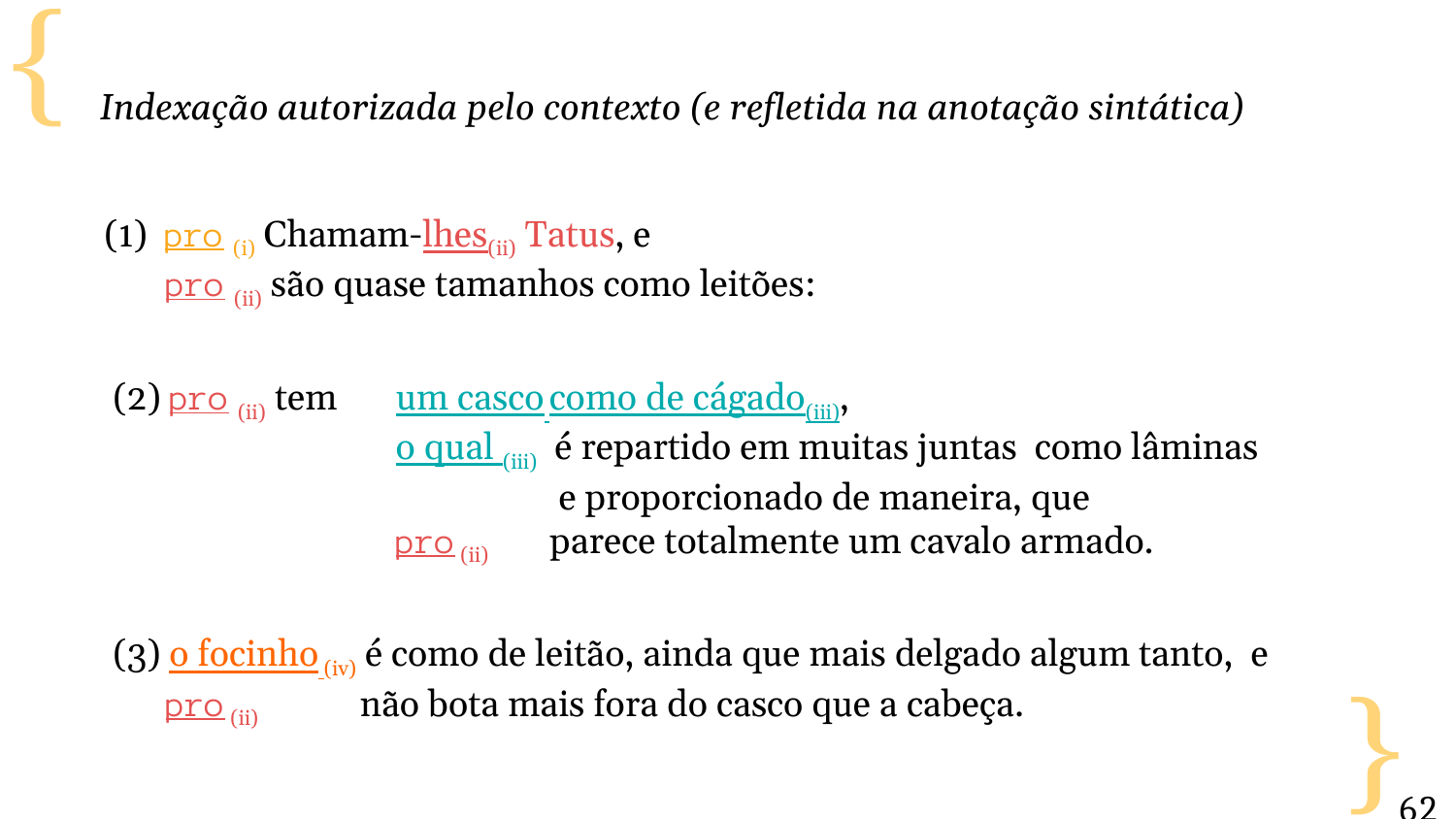

(1)  pro (i) Chamam-lhes(ii) Tatus, e
       pro (ii) são quase tamanhos como leitões:
 (2) pro (ii) tem 	um casco como de cágado(iii),
        		o qual (iii)  é repartido em muitas juntas  como lâminas
                         		  e proporcionado de maneira, que				pro (ii)       parece totalmente um cavalo armado.
 (3) o focinho (iv) é como de leitão, ainda que mais delgado algum tanto,  e
       pro (ii)           não bota mais fora do casco que a cabeça.
Indexação autorizada pelo contexto (e refletida na anotação sintática)

62